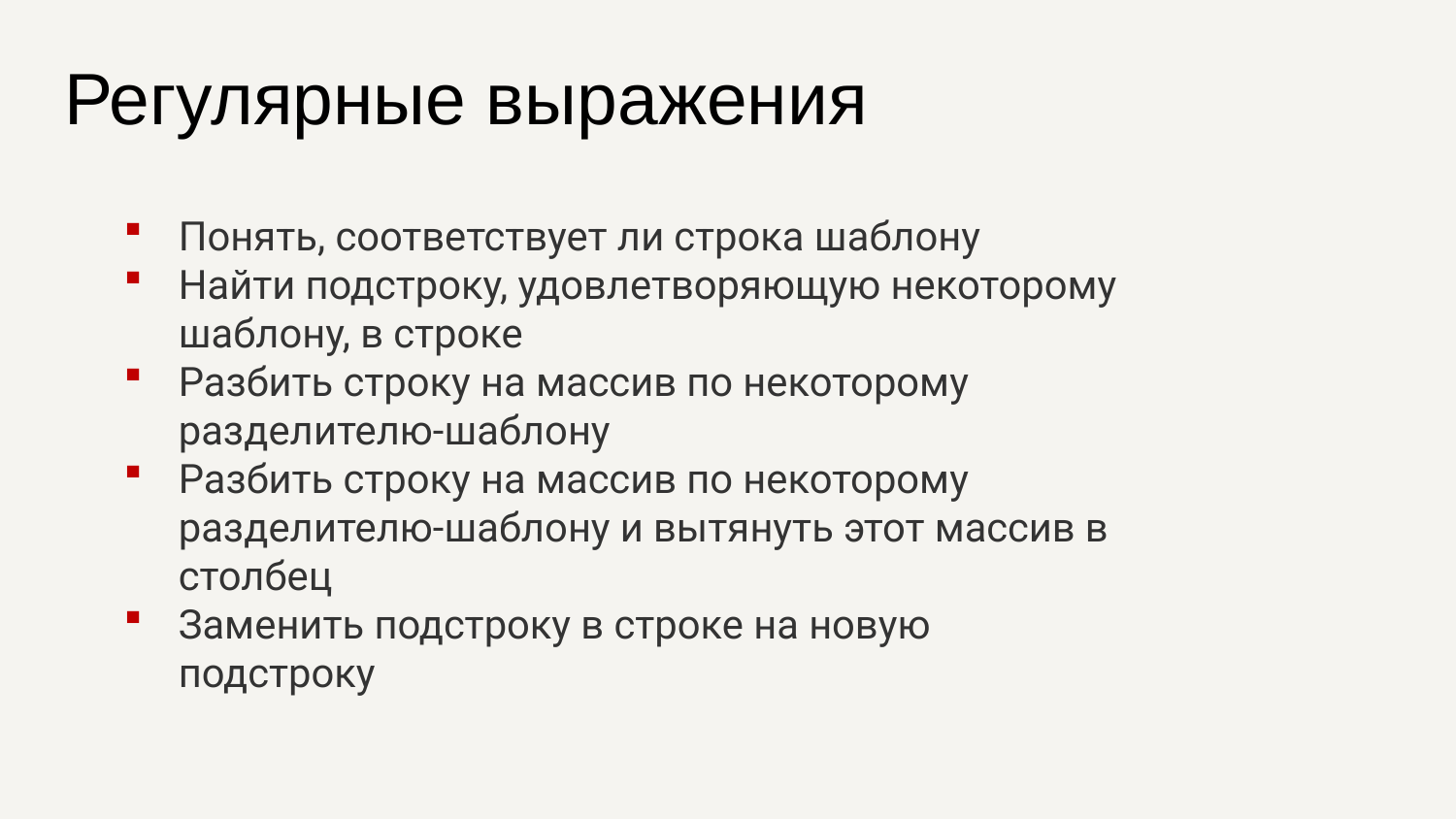

# Регулярные выражения
Понять, соответствует ли строка шаблону
Найти подстроку, удовлетворяющую некоторому шаблону, в строке
Разбить строку на массив по некоторому разделителю-шаблону
Разбить строку на массив по некоторому разделителю-шаблону и вытянуть этот массив в столбец
Заменить подстроку в строке на новую подстроку